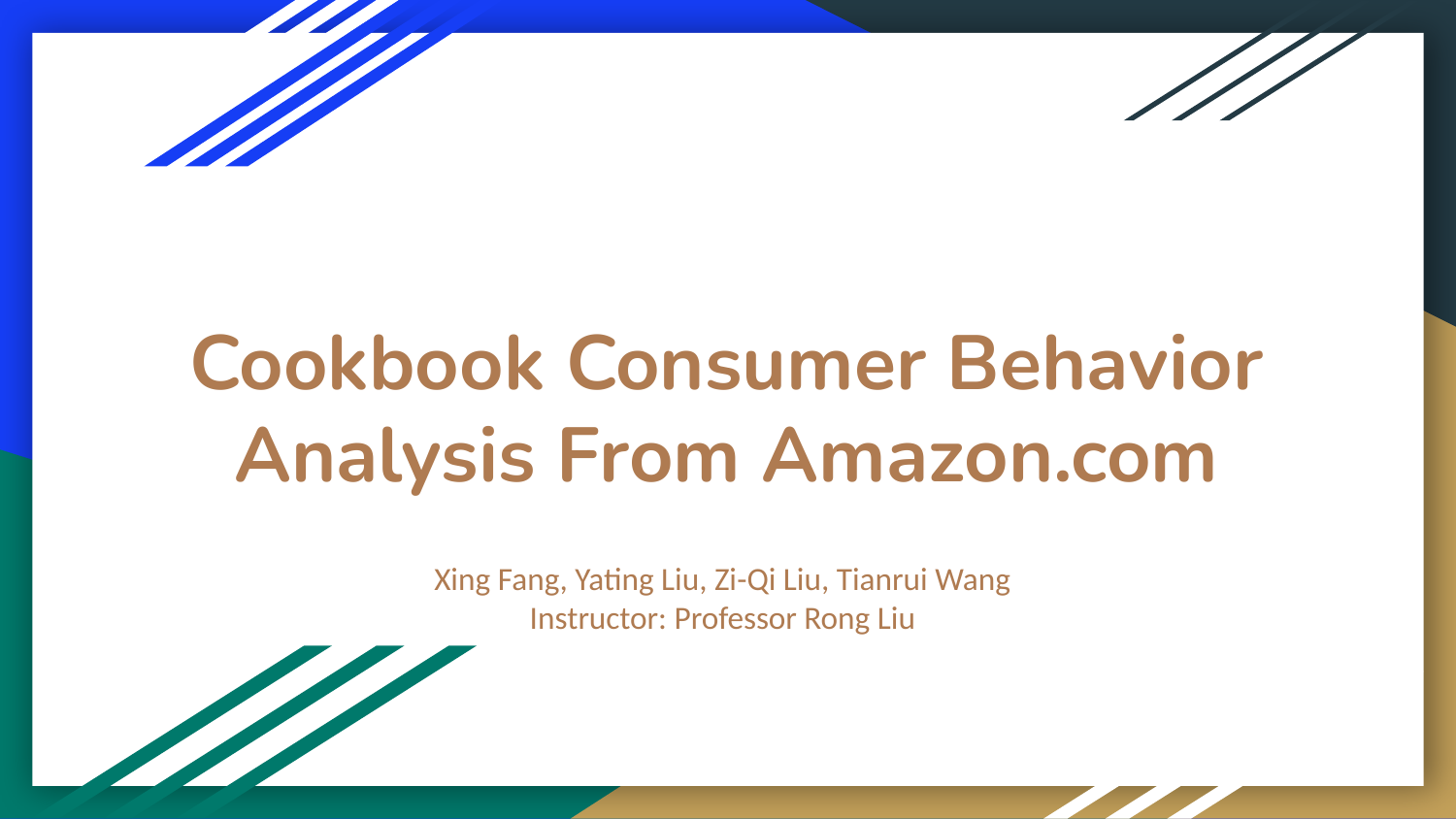

# Cookbook Consumer Behavior Analysis From Amazon.com
Xing Fang, Yating Liu, Zi-Qi Liu, Tianrui Wang
Instructor: Professor Rong Liu